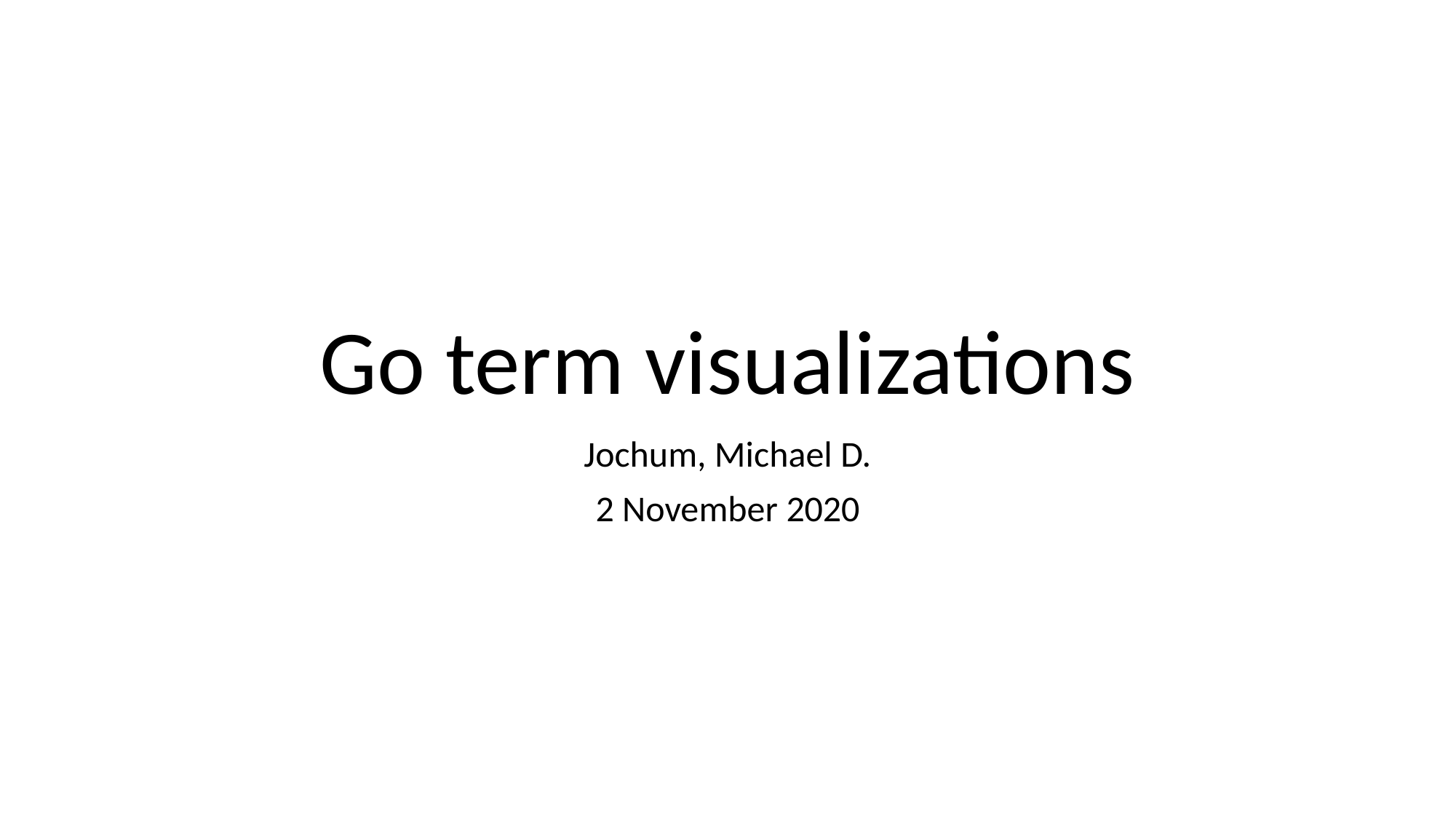

# Go term visualizations
Jochum, Michael D.
2 November 2020